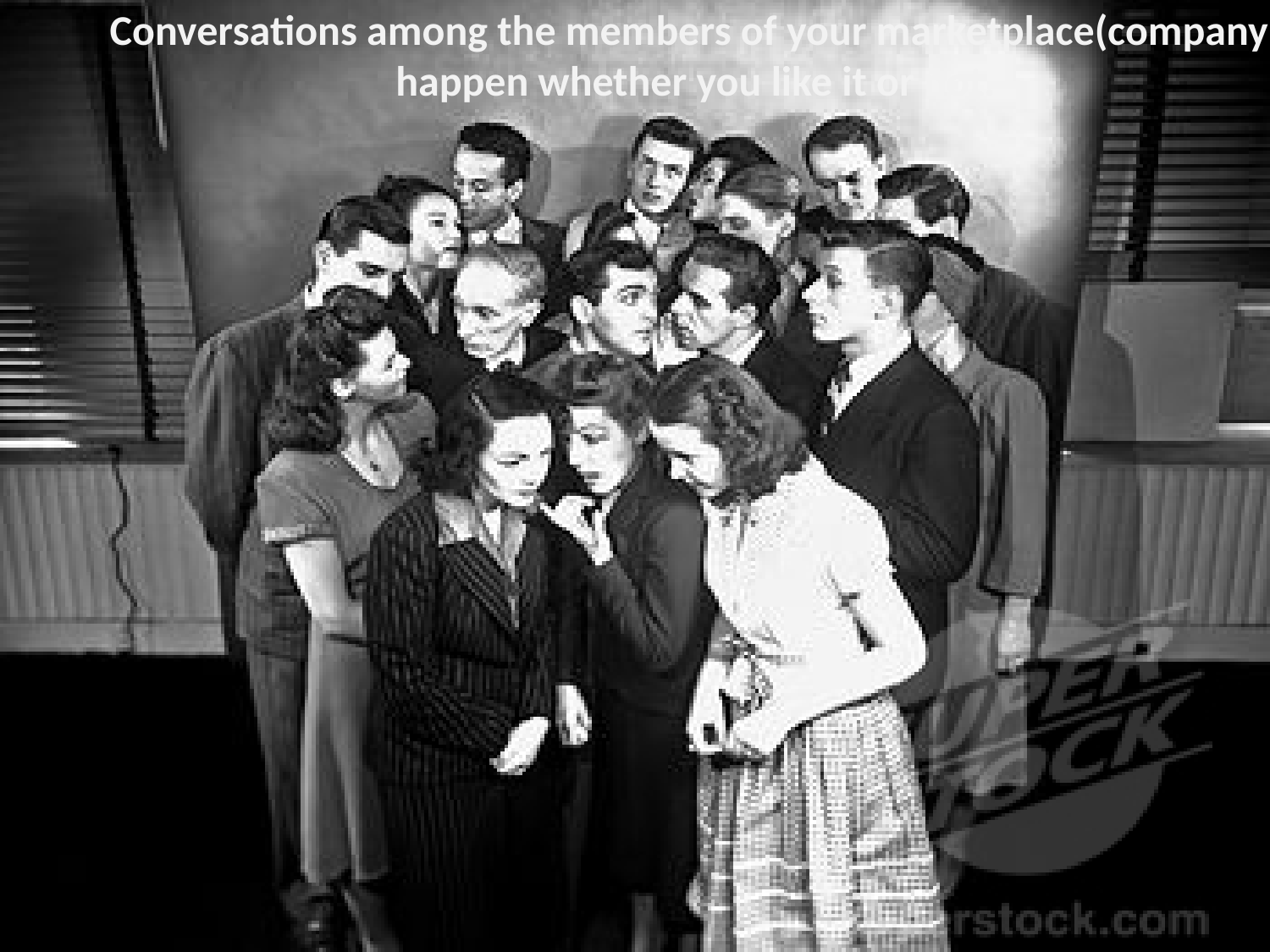

# Conversations among the members of your marketplace(company) happen whether you like it or not.